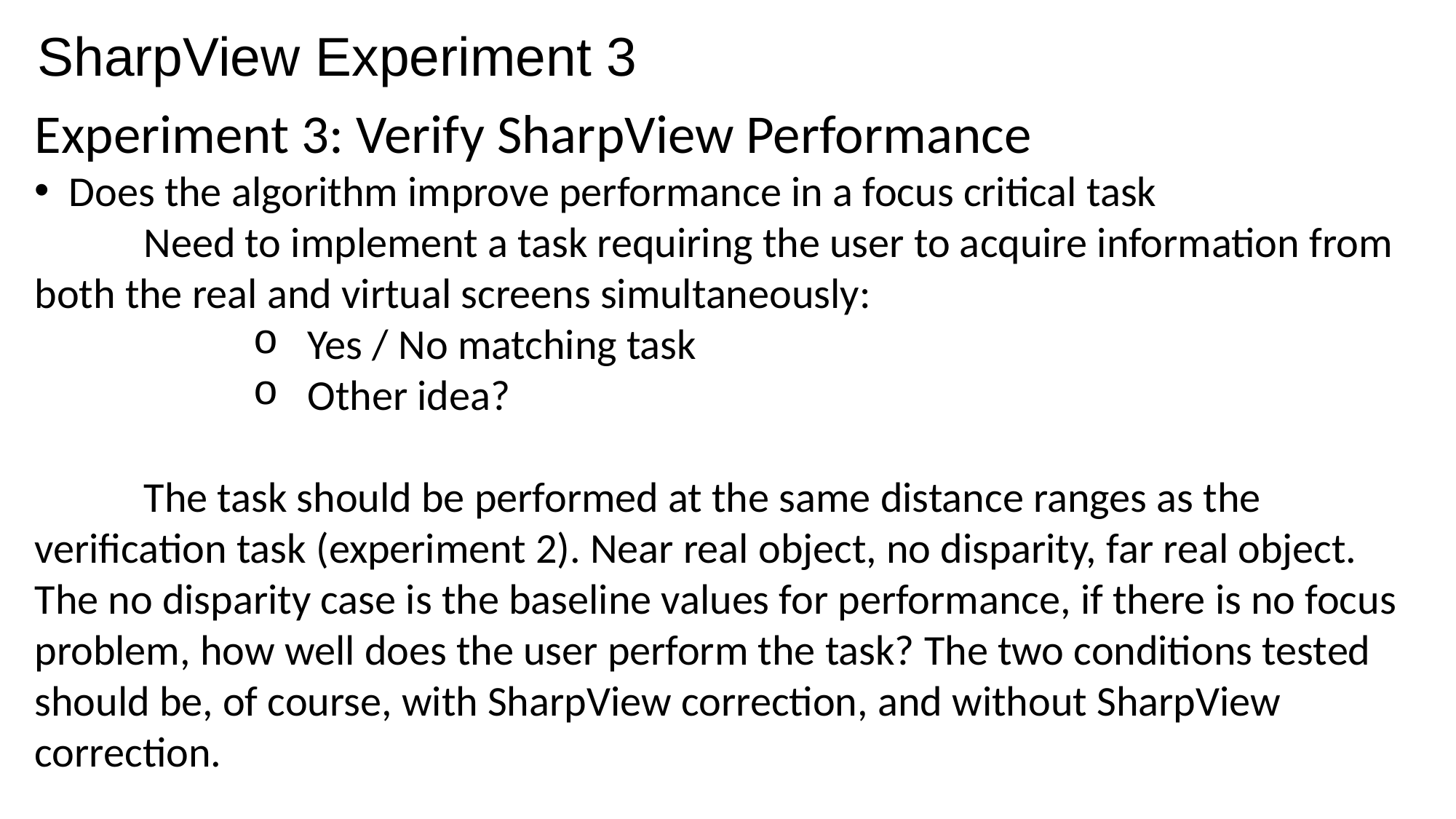

SharpView Experiment 3
Experiment 3: Verify SharpView Performance
Does the algorithm improve performance in a focus critical task
	Need to implement a task requiring the user to acquire information from both the real and virtual screens simultaneously:
Yes / No matching task
Other idea?

	The task should be performed at the same distance ranges as the verification task (experiment 2). Near real object, no disparity, far real object. The no disparity case is the baseline values for performance, if there is no focus problem, how well does the user perform the task? The two conditions tested should be, of course, with SharpView correction, and without SharpView correction.